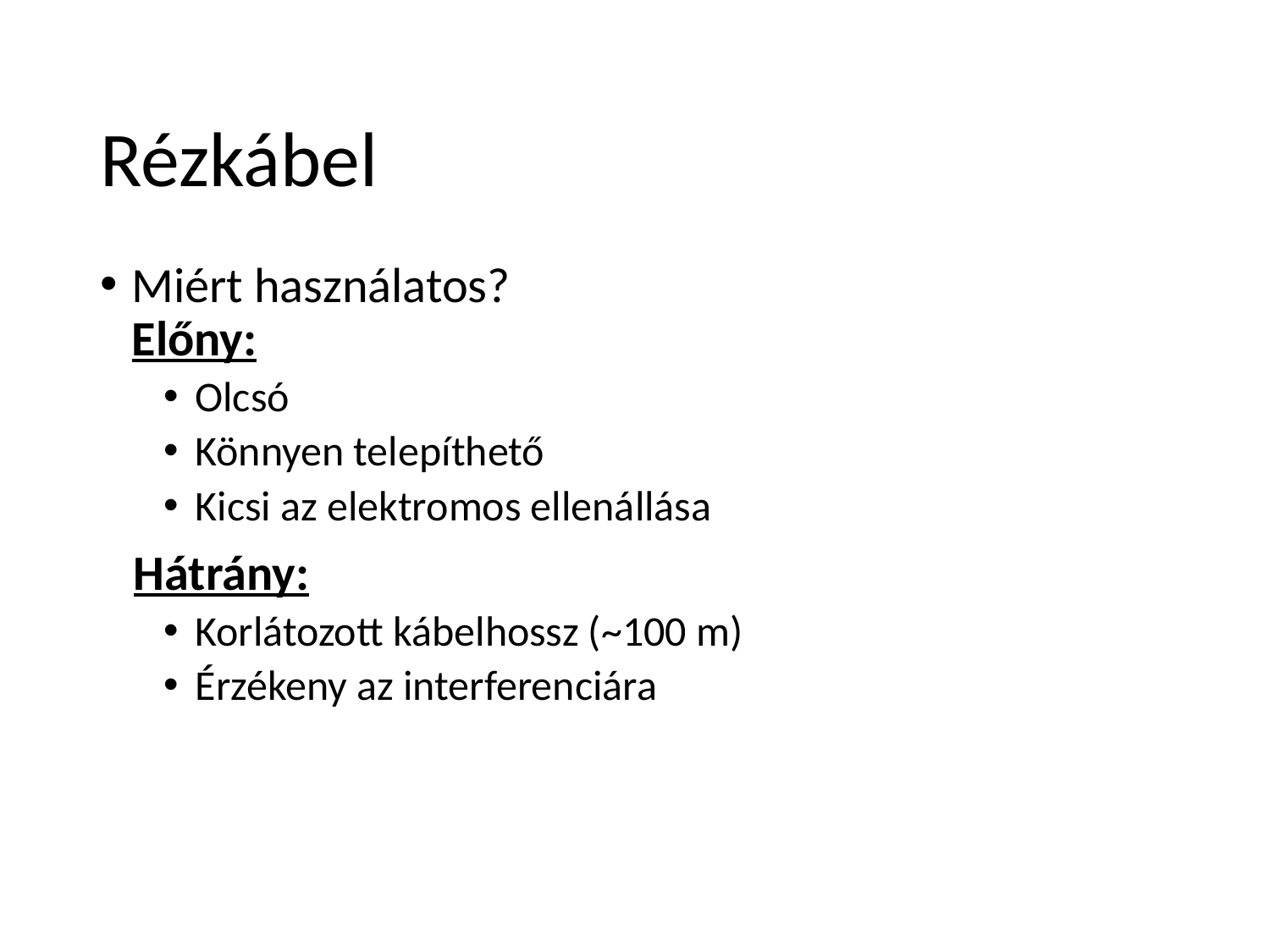

# Rézkábel
Miért használatos?
Előny:
Olcsó
Könnyen telepíthető
Kicsi az elektromos ellenállása
   Hátrány:
Korlátozott kábelhossz (~100 m)
Érzékeny az interferenciára